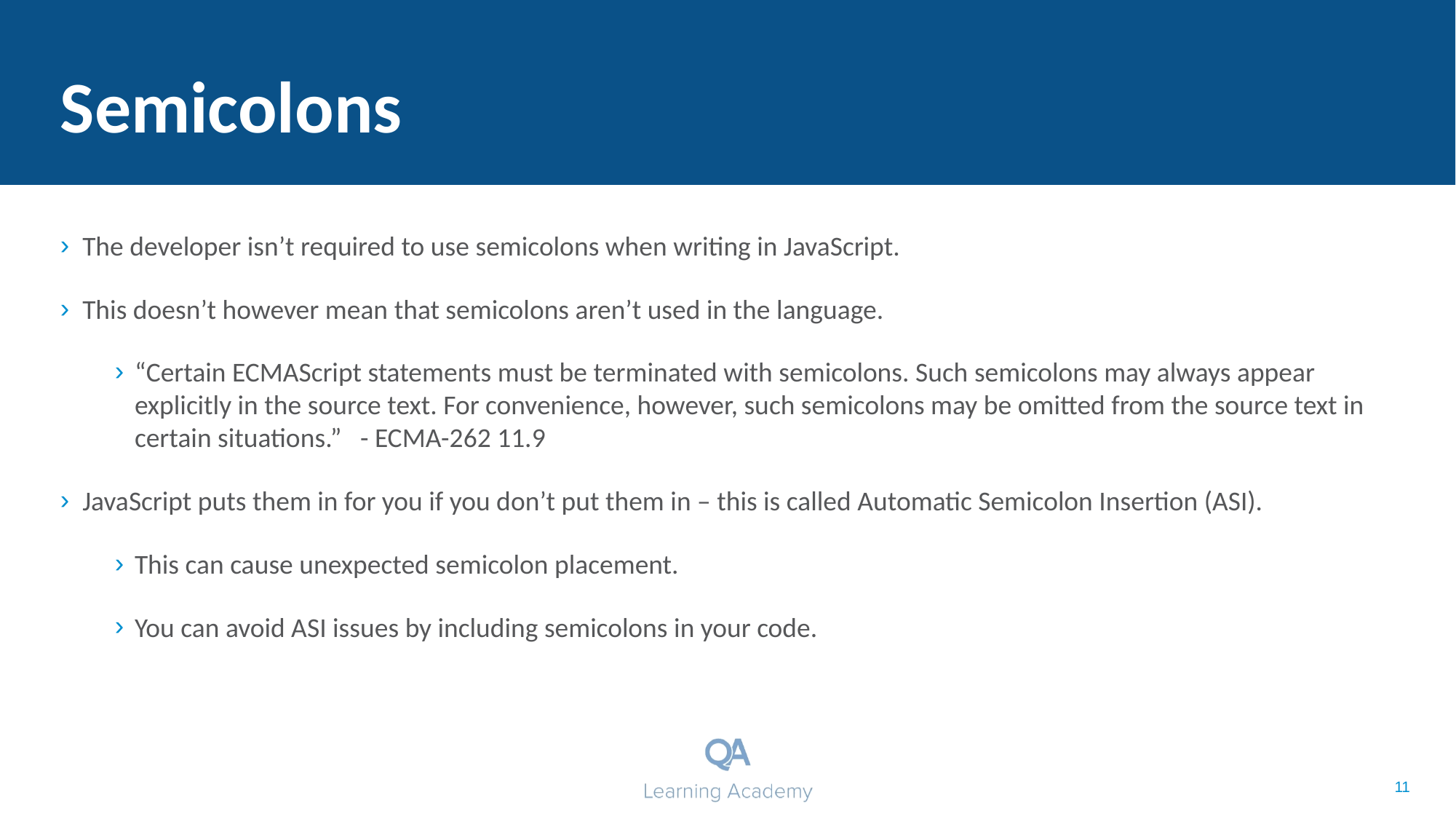

# Semicolons
The developer isn’t required to use semicolons when writing in JavaScript.
This doesn’t however mean that semicolons aren’t used in the language.
“Certain ECMAScript statements must be terminated with semicolons. Such semicolons may always appear explicitly in the source text. For convenience, however, such semicolons may be omitted from the source text in certain situations.”   - ECMA-262 11.9
JavaScript puts them in for you if you don’t put them in – this is called Automatic Semicolon Insertion (ASI).
This can cause unexpected semicolon placement.
You can avoid ASI issues by including semicolons in your code.